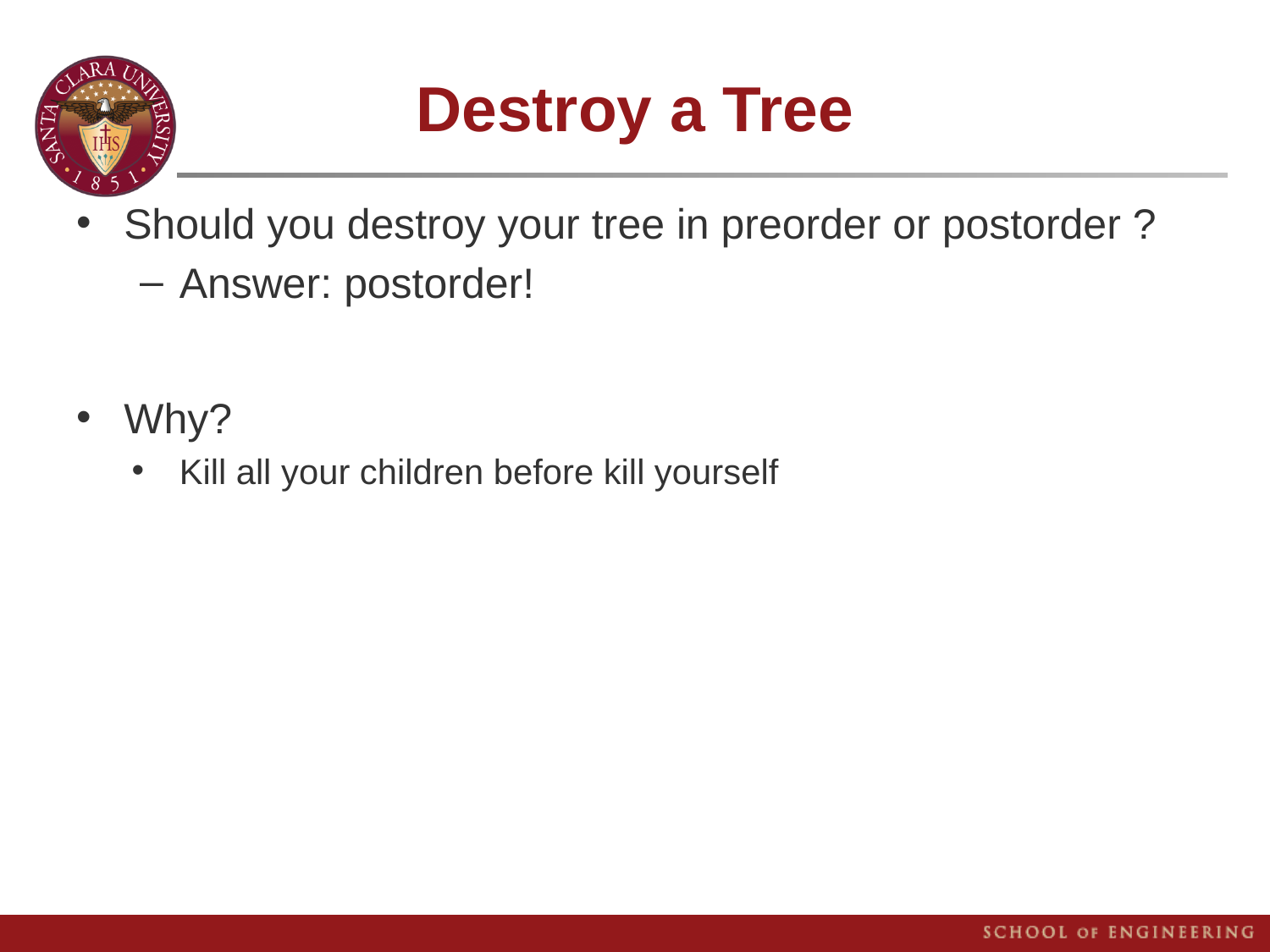

# Destroy a Tree
Should you destroy your tree in preorder or postorder ?
Answer: postorder!

Why?
Kill all your children before kill yourself